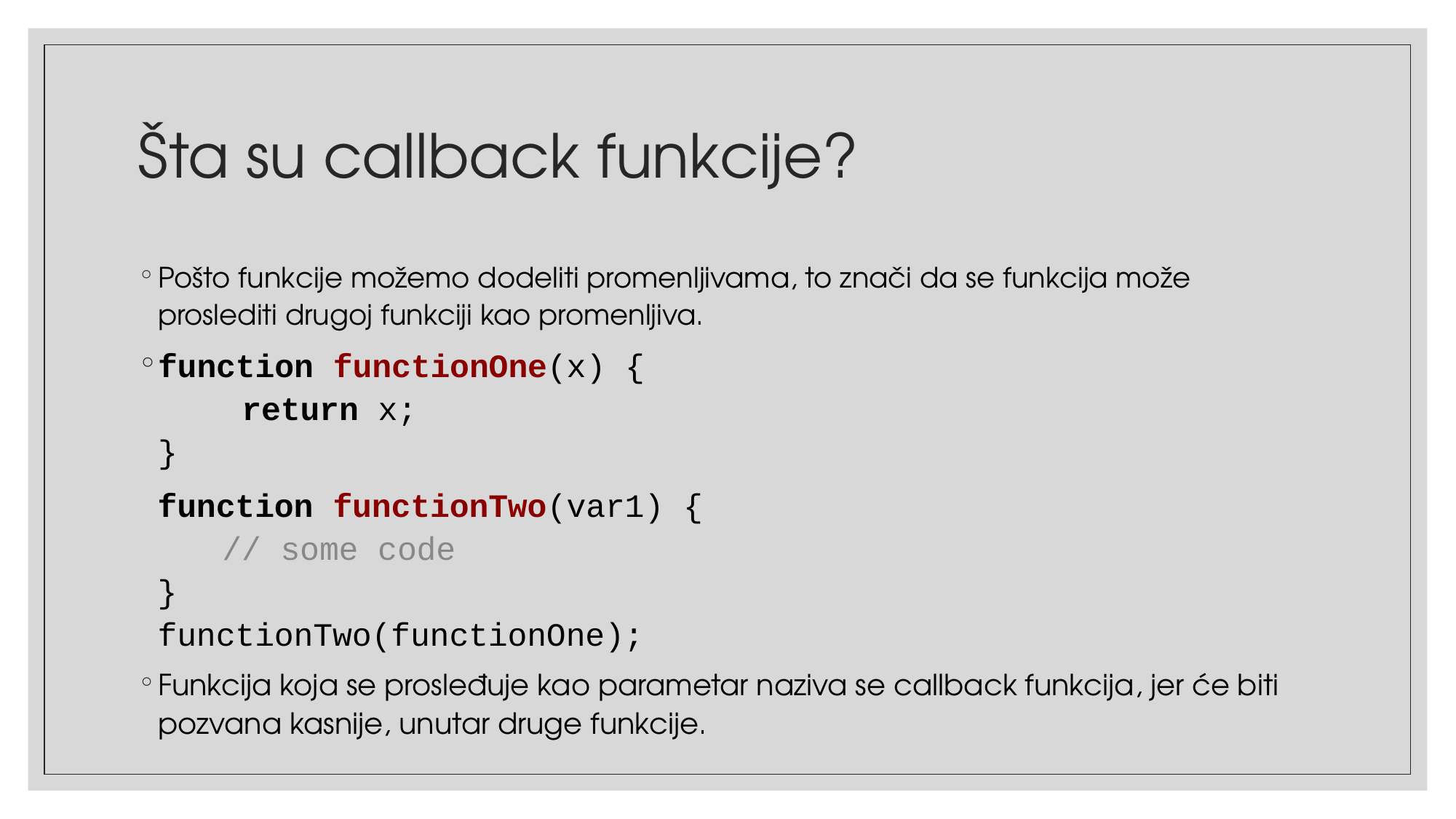

# Šta su callback funkcije?
Pošto funkcije možemo dodeliti promenljivama, to znači da se funkcija može proslediti drugoj funkciji kao promenljiva.
function functionOne(x) {
	return x;
}
 function functionTwo(var1) {
 	// some code
 }
 functionTwo(functionOne);
Funkcija koja se prosleđuje kao parametar naziva se callback funkcija, jer će biti pozvana kasnije, unutar druge funkcije.